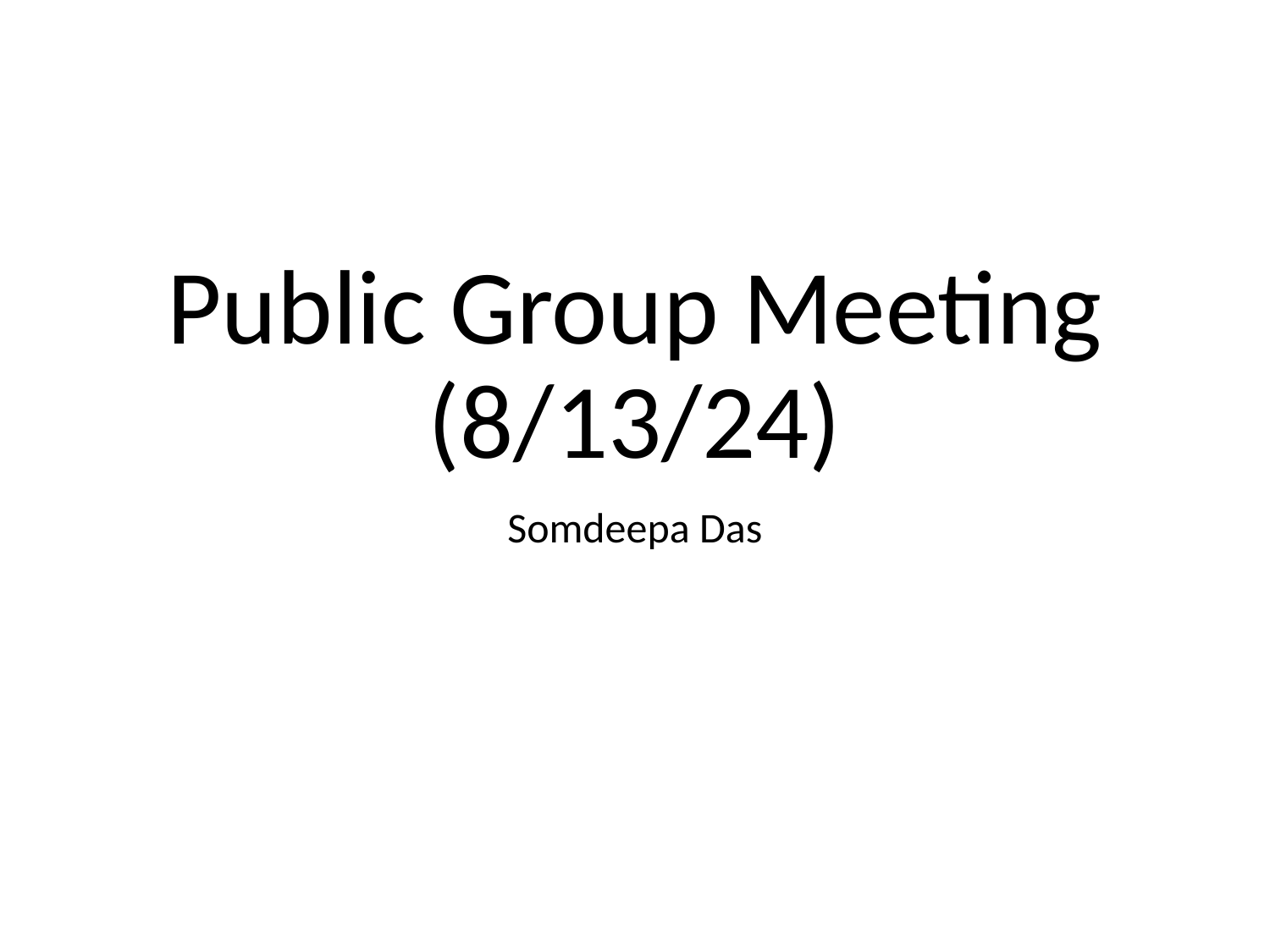

# Public Group Meeting (8/13/24)
Somdeepa Das